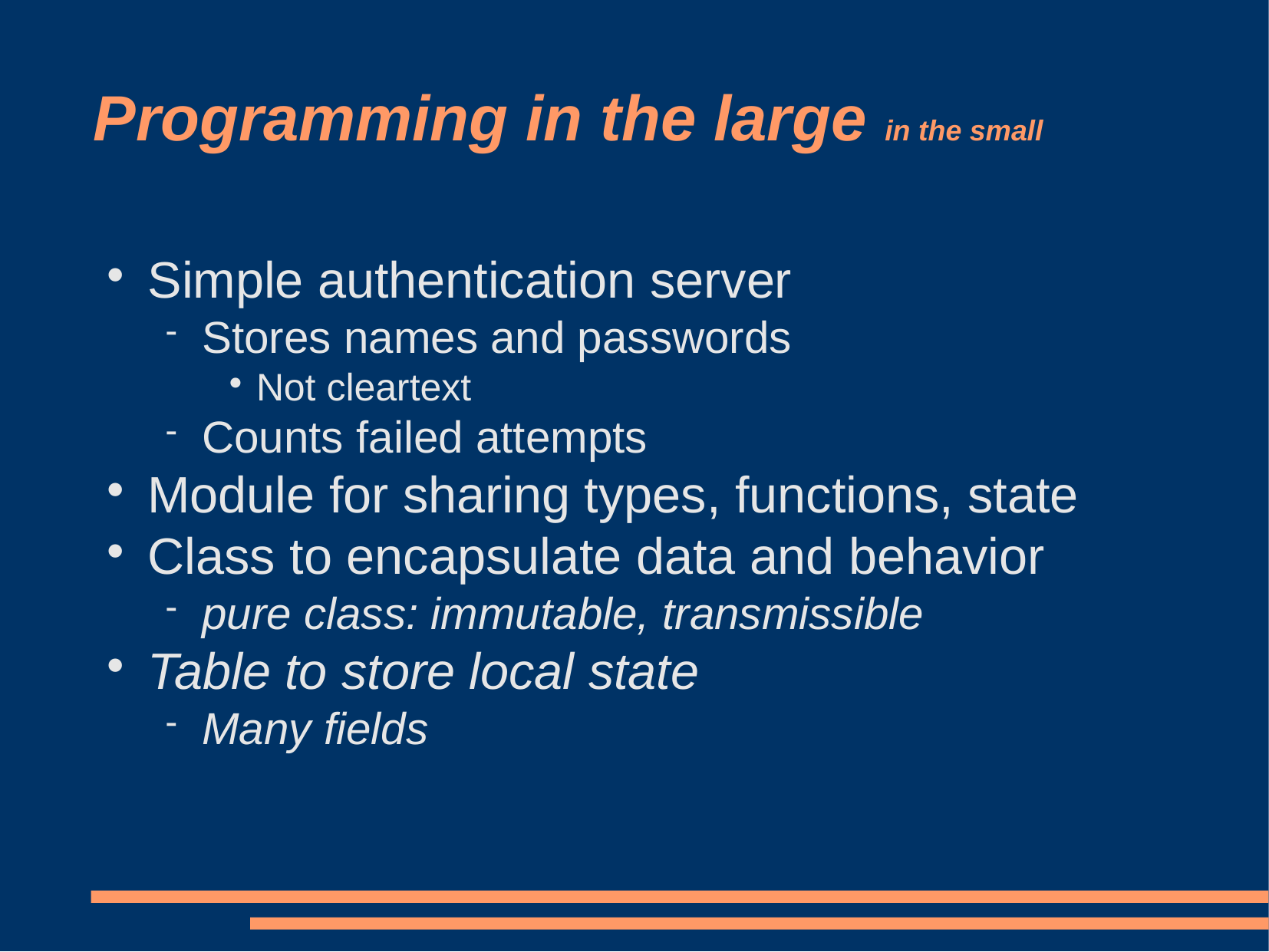

# Programming in the large in the small
Simple authentication server
Stores names and passwords
Not cleartext
Counts failed attempts
Module for sharing types, functions, state
Class to encapsulate data and behavior
pure class: immutable, transmissible
Table to store local state
Many fields